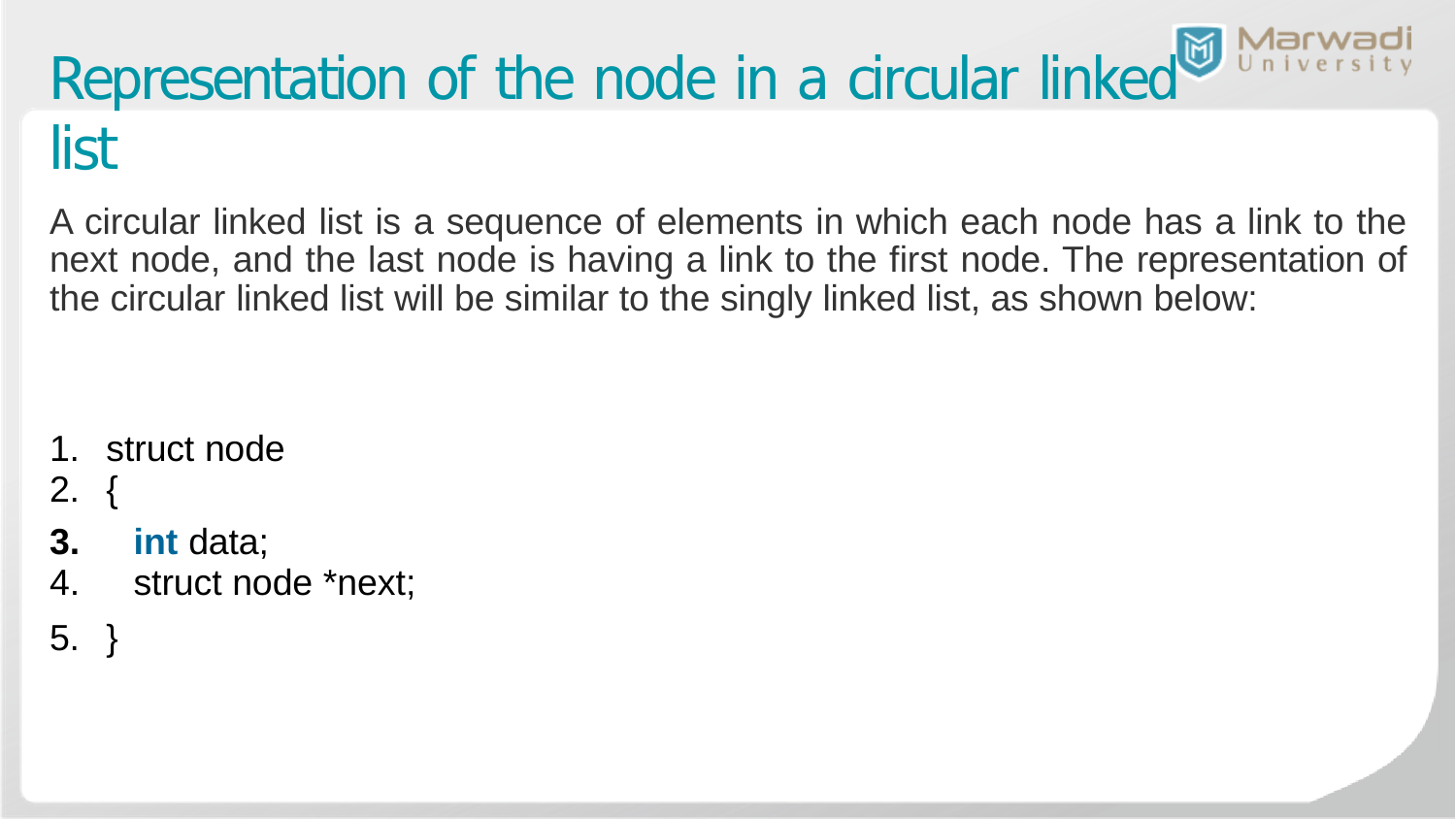

# Representation of the node in a circular linked list
A circular linked list is a sequence of elements in which each node has a link to the  next node, and the last node is having a link to the first node. The representation of  the circular linked list will be similar to the singly linked list, as shown below:
1.	struct node
2.	{
int data;
struct node *next;
5.	}